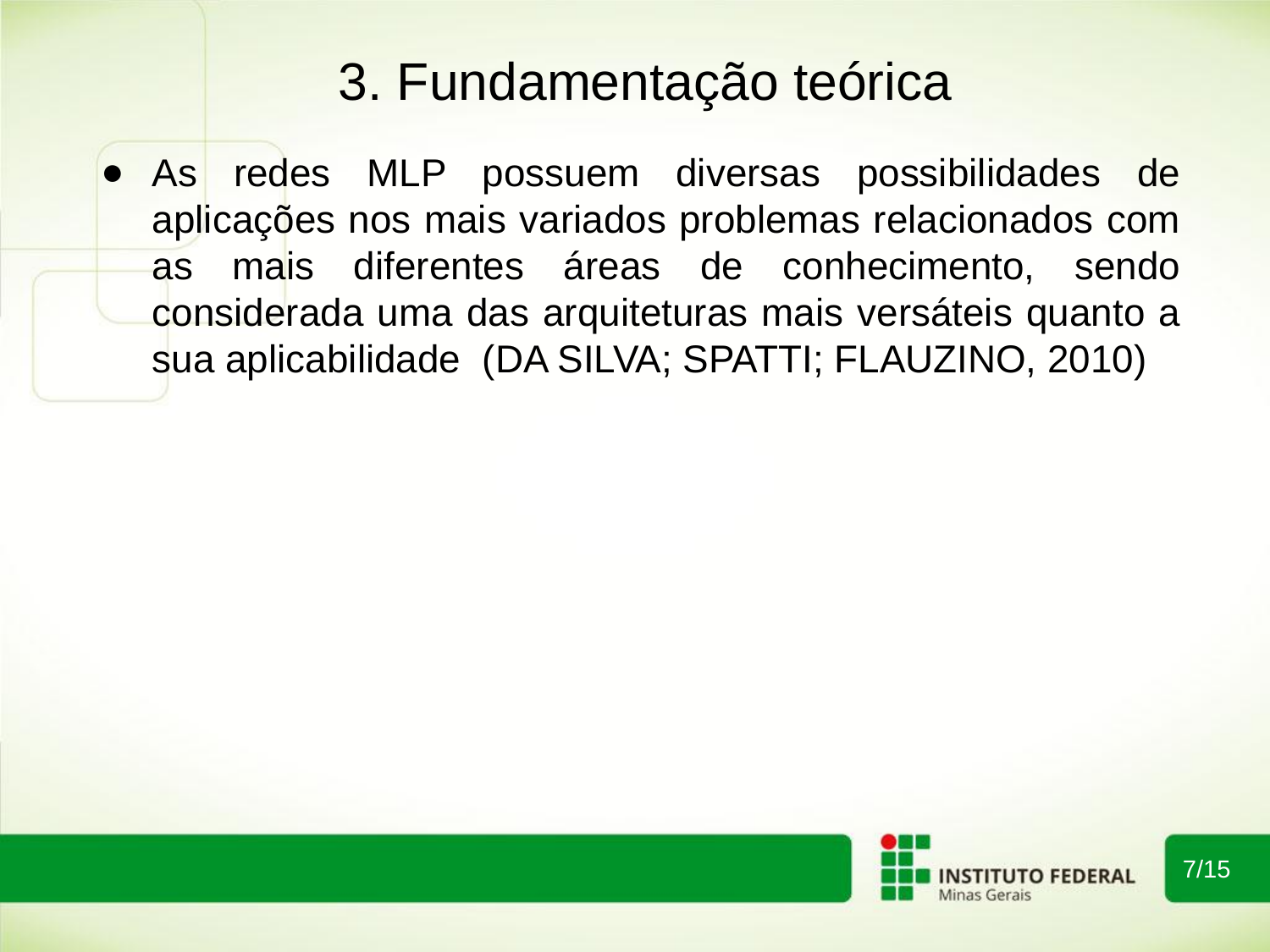

3. Fundamentação teórica
As redes MLP possuem diversas possibilidades de aplicações nos mais variados problemas relacionados com as mais diferentes áreas de conhecimento, sendo considerada uma das arquiteturas mais versáteis quanto a sua aplicabilidade  (DA SILVA; SPATTI; FLAUZINO, 2010)
7/15